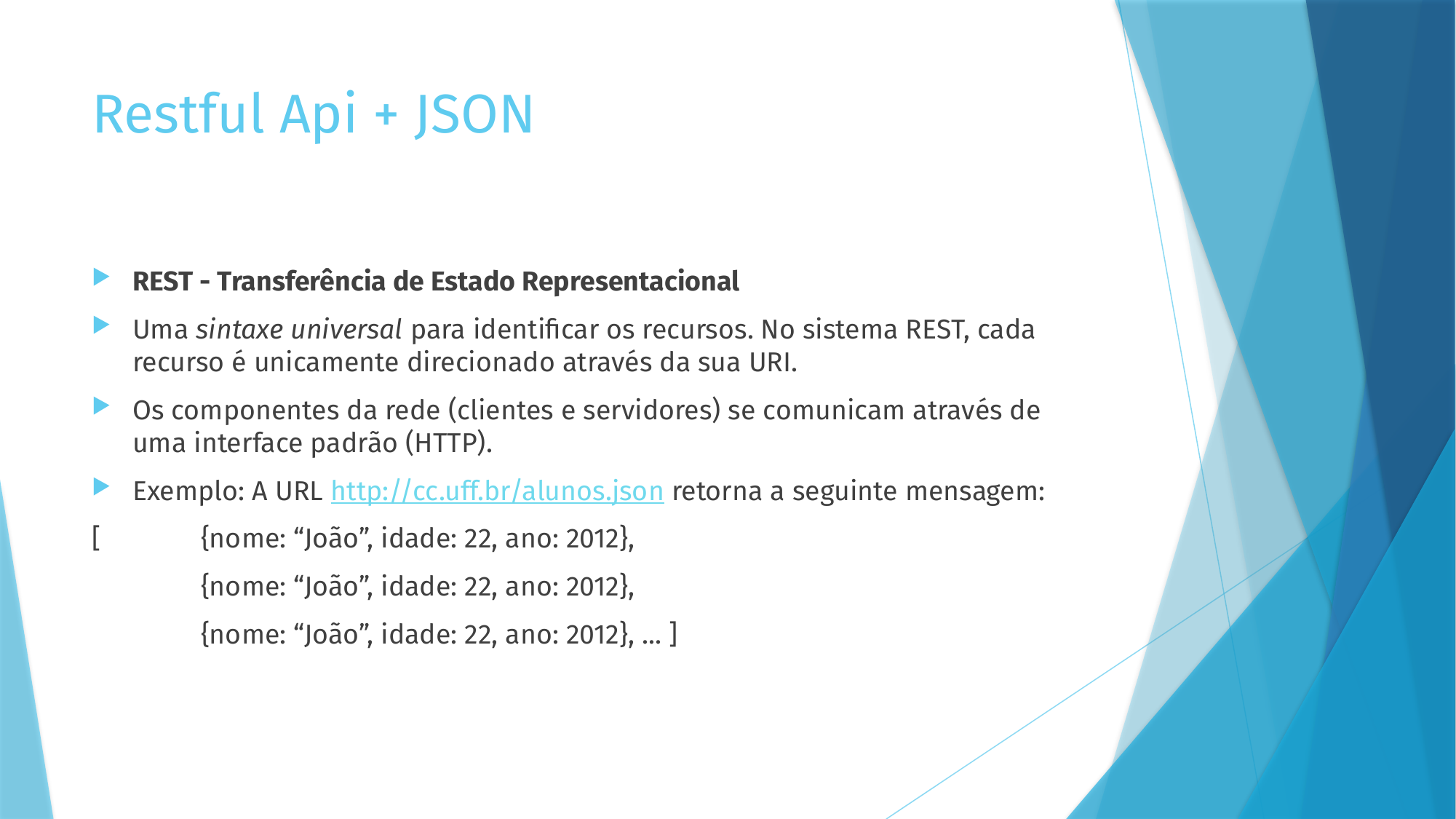

# Restful Api + JSON
REST - Transferência de Estado Representacional
Uma sintaxe universal para identificar os recursos. No sistema REST, cada recurso é unicamente direcionado através da sua URI.
Os componentes da rede (clientes e servidores) se comunicam através de uma interface padrão (HTTP).
Exemplo: A URL http://cc.uff.br/alunos.json retorna a seguinte mensagem:
[ 	{nome: “João”, idade: 22, ano: 2012},
	{nome: “João”, idade: 22, ano: 2012},
	{nome: “João”, idade: 22, ano: 2012}, ... ]